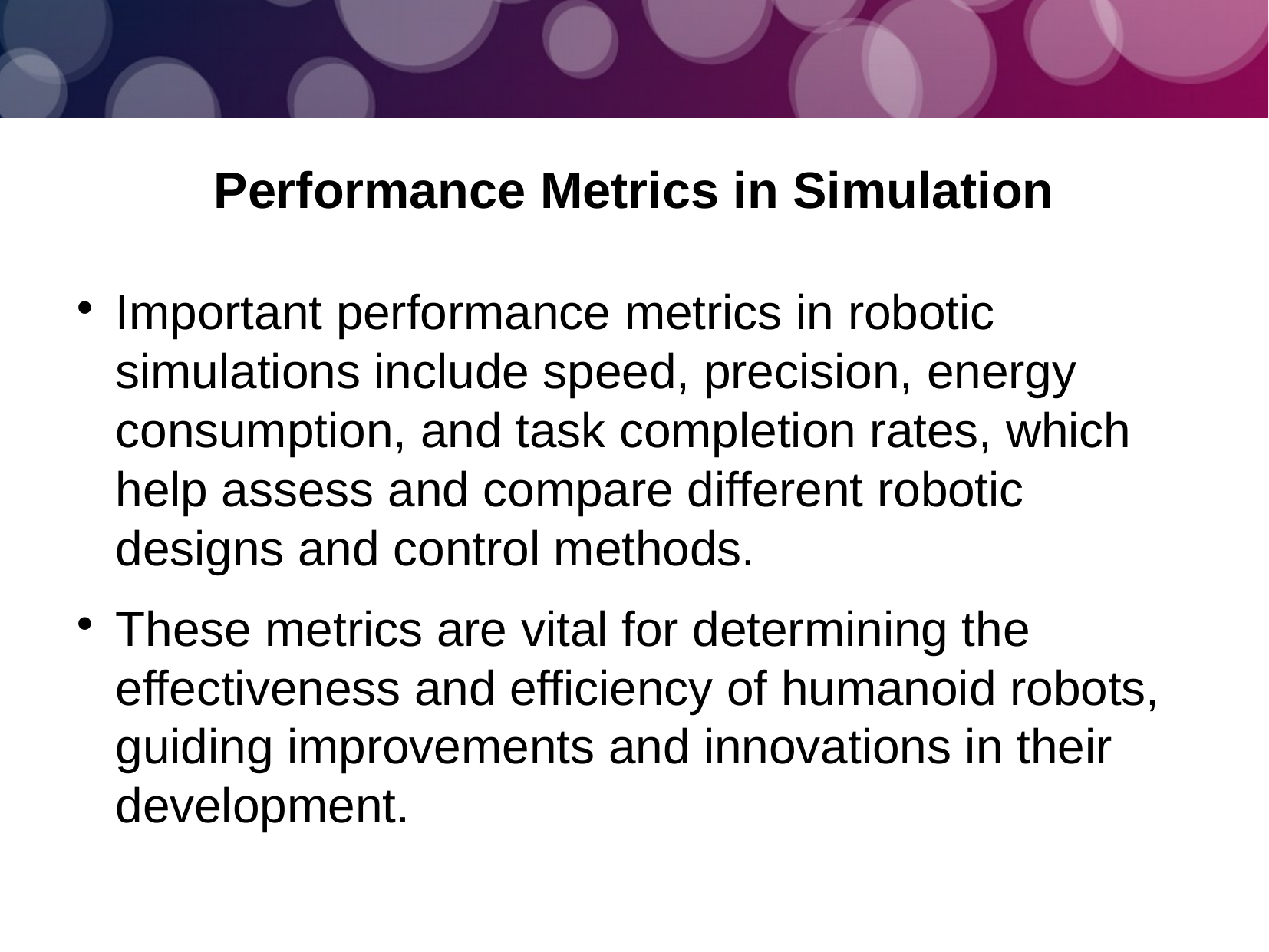

Performance Metrics in Simulation
Important performance metrics in robotic simulations include speed, precision, energy consumption, and task completion rates, which help assess and compare different robotic designs and control methods.
These metrics are vital for determining the effectiveness and efficiency of humanoid robots, guiding improvements and innovations in their development.